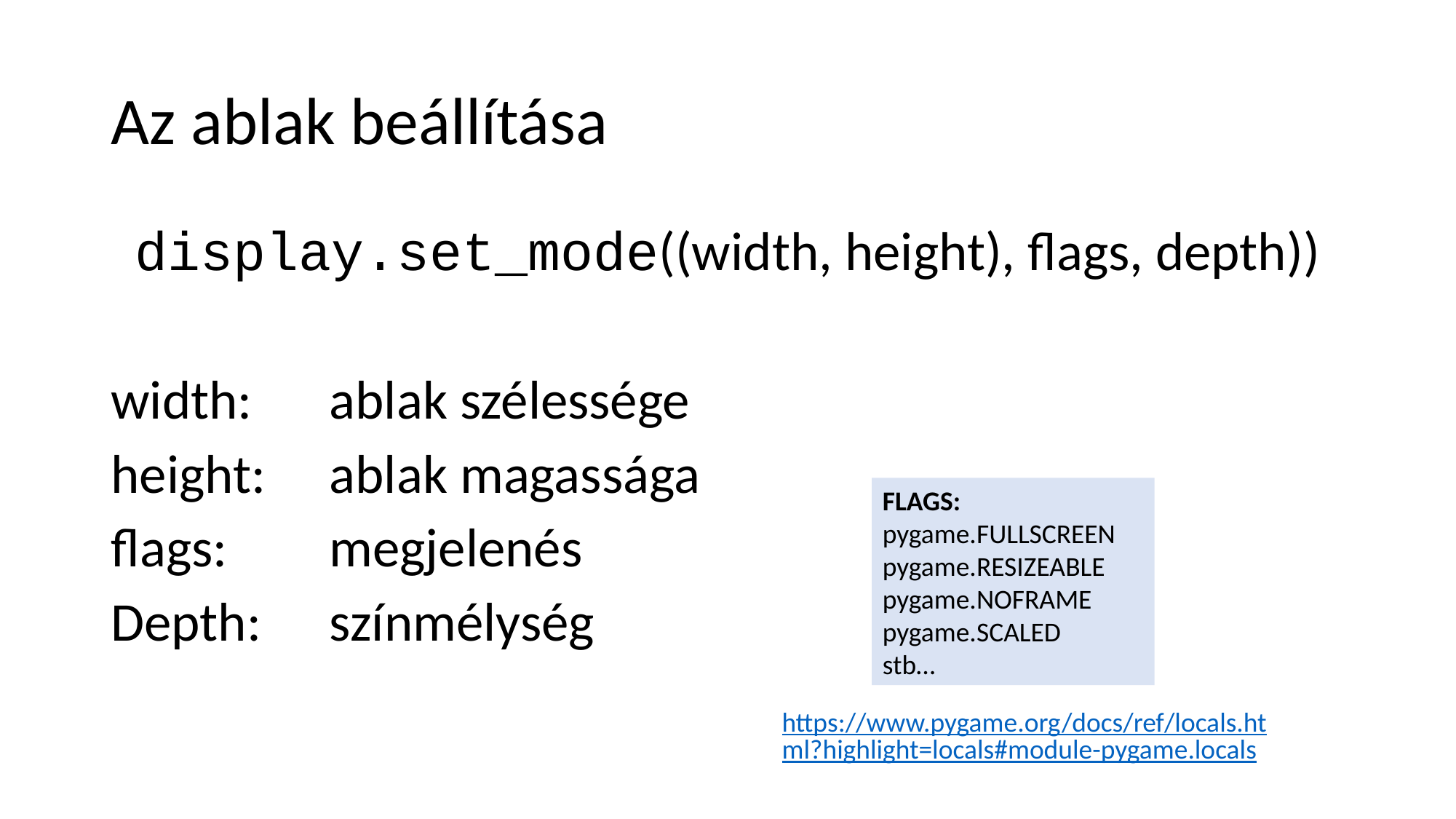

# Az ablak beállítása
display.set_mode((width, height), flags, depth))

width: 	ablak szélessége
height: 	ablak magassága
flags:	megjelenés
Depth: 	színmélység
FLAGS:
pygame.FULLSCREEN
pygame.RESIZEABLE
pygame.NOFRAME
pygame.SCALED
stb…
https://www.pygame.org/docs/ref/locals.html?highlight=locals#module-pygame.locals